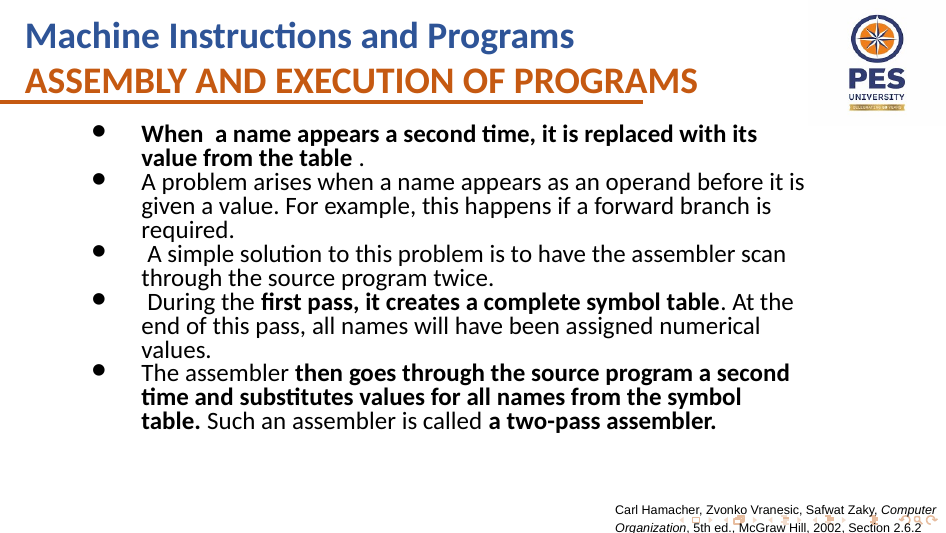

Machine Instructions and Programs
ASSEMBLY AND EXECUTION OF PROGRAMS

When  a name appears a second time, it is replaced with its value from the table .
A problem arises when a name appears as an operand before it is given a value. For example, this happens if a forward branch is required.
 A simple solution to this problem is to have the assembler scan through the source program twice.
 During the first pass, it creates a complete symbol table. At the end of this pass, all names will have been assigned numerical values.
The assembler then goes through the source program a second time and substitutes values for all names from the symbol table. Such an assembler is called a two-pass assembler.

Carl Hamacher, Zvonko Vranesic, Safwat Zaky, Computer Organization, 5th ed., McGraw Hill, 2002, Section 2.6.2